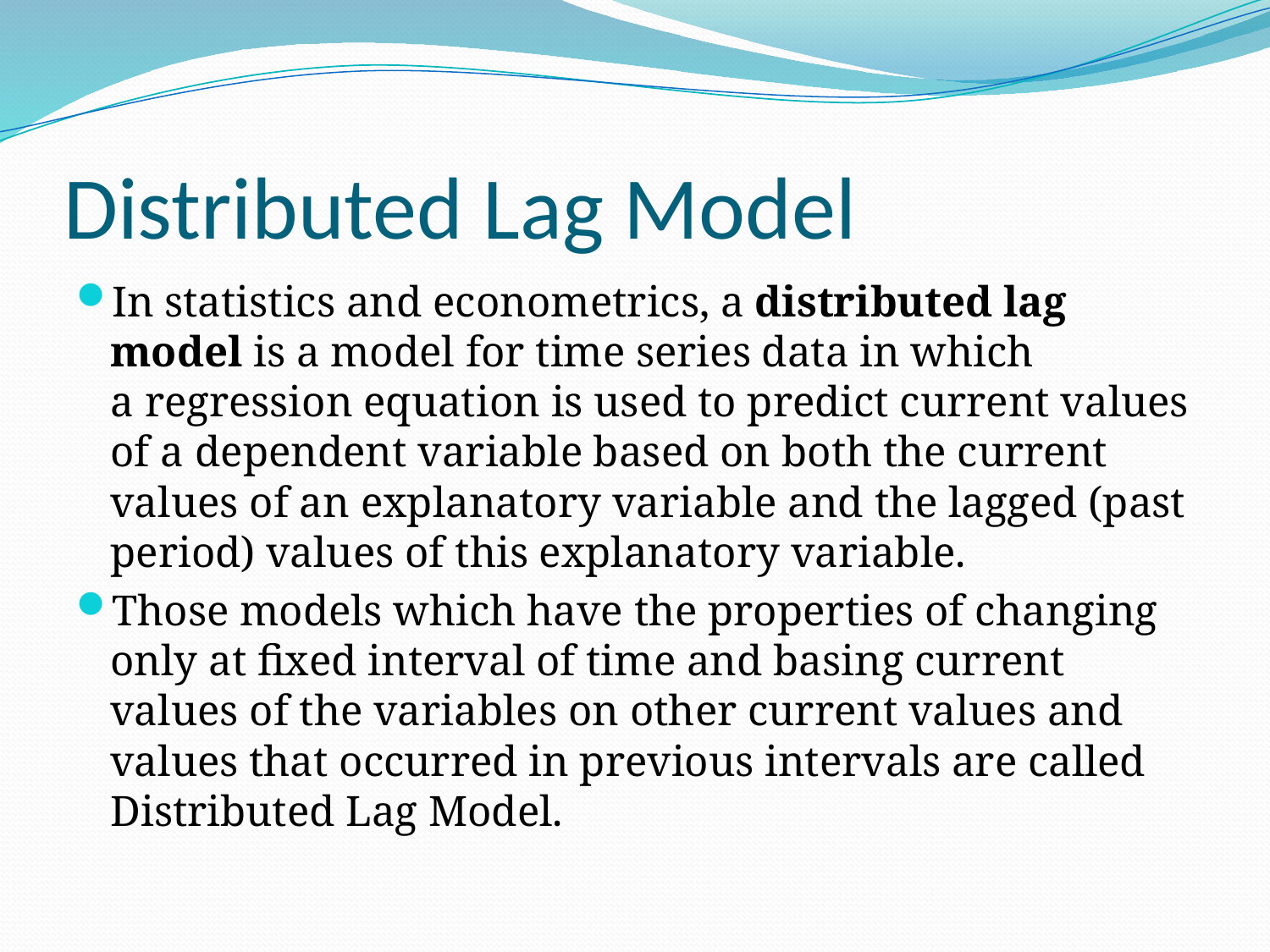

# Distributed Lag Model
In statistics and econometrics, a distributed lag model is a model for time series data in which a regression equation is used to predict current values of a dependent variable based on both the current values of an explanatory variable and the lagged (past period) values of this explanatory variable.
Those models which have the properties of changing only at fixed interval of time and basing current values of the variables on other current values and values that occurred in previous intervals are called Distributed Lag Model.